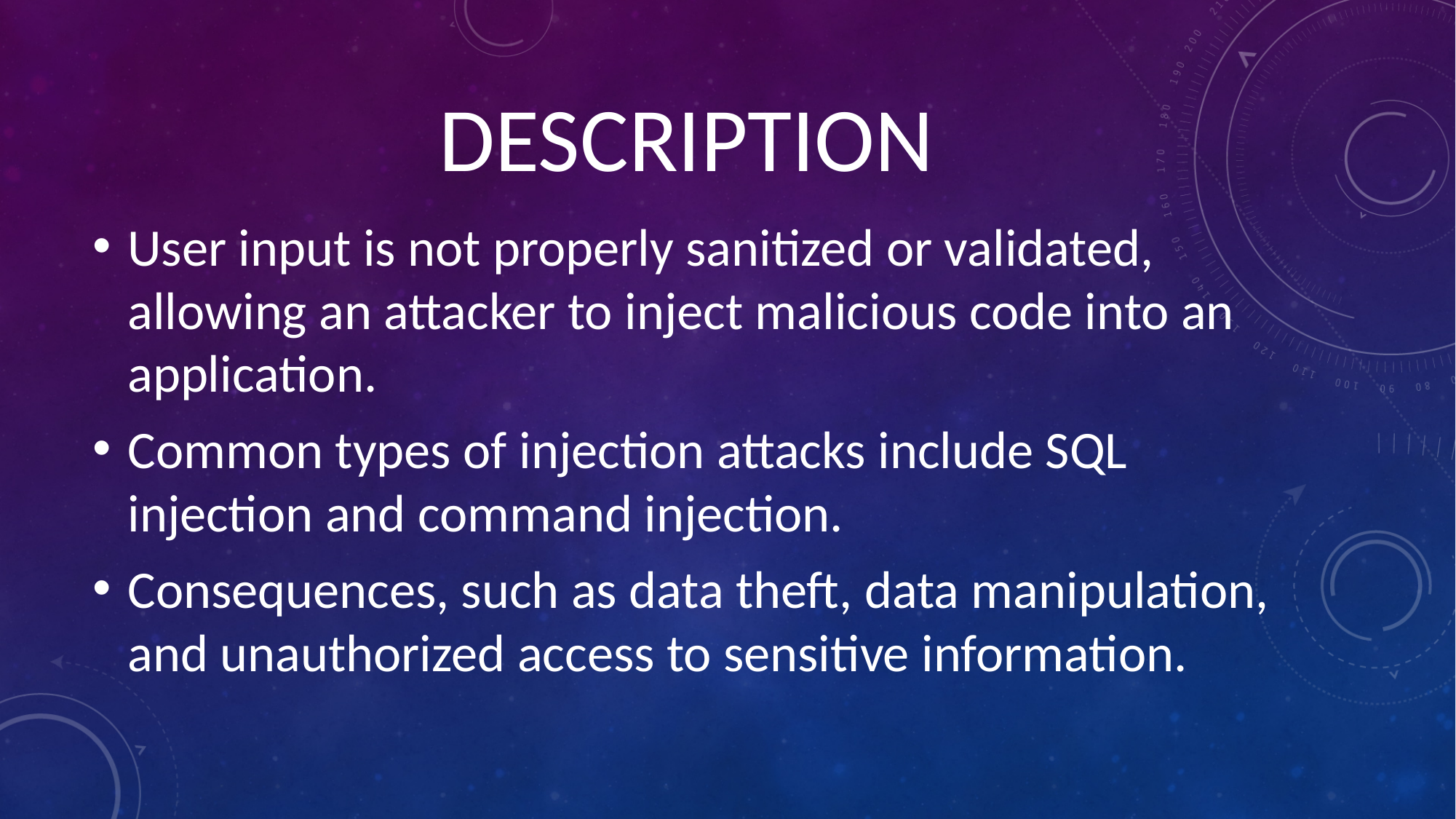

# DESCRIPTION
User input is not properly sanitized or validated, allowing an attacker to inject malicious code into an application.
Common types of injection attacks include SQL injection and command injection.
Consequences, such as data theft, data manipulation, and unauthorized access to sensitive information.